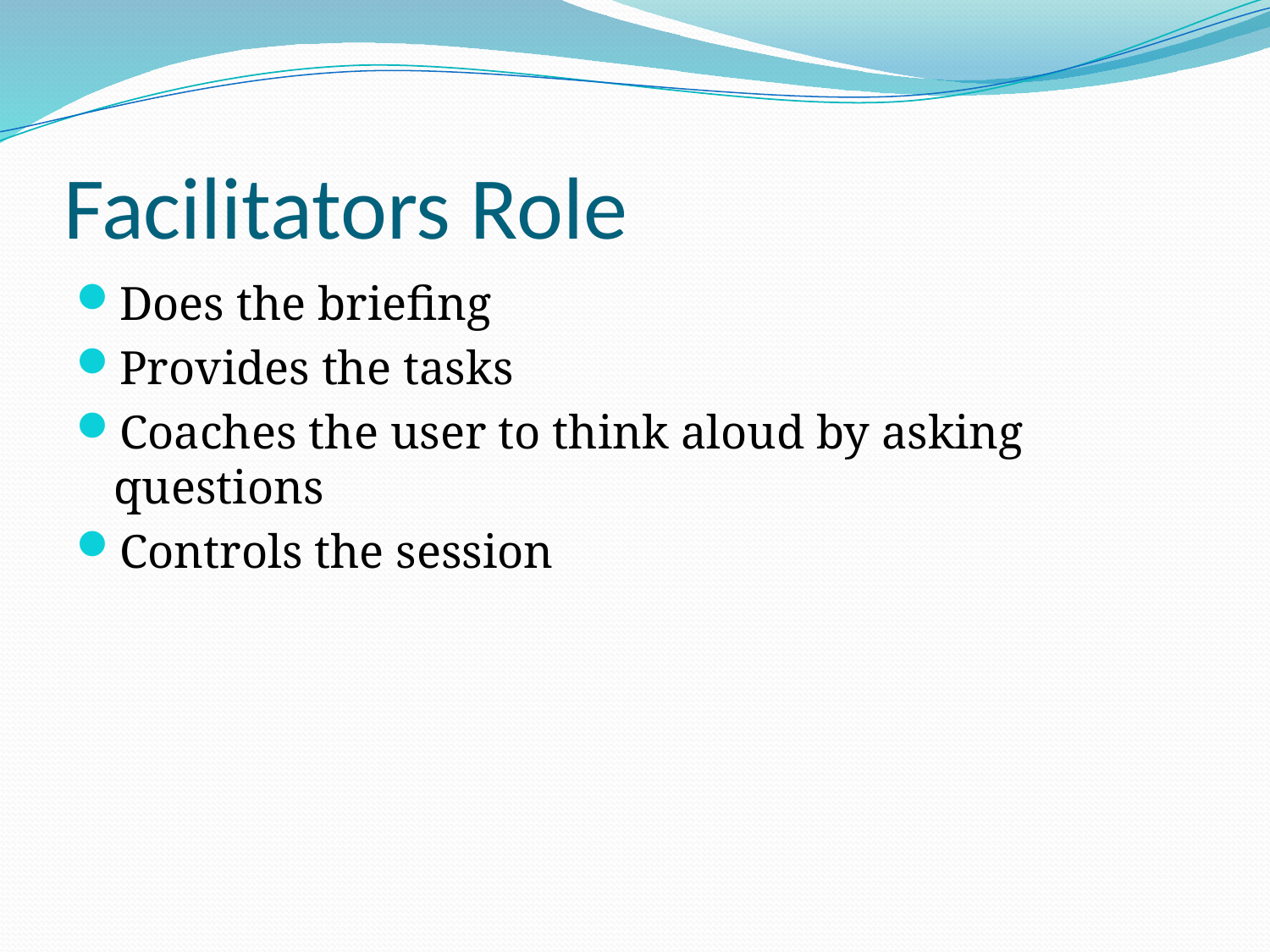

# Facilitators Role
Does the briefing
Provides the tasks
Coaches the user to think aloud by asking questions
Controls the session